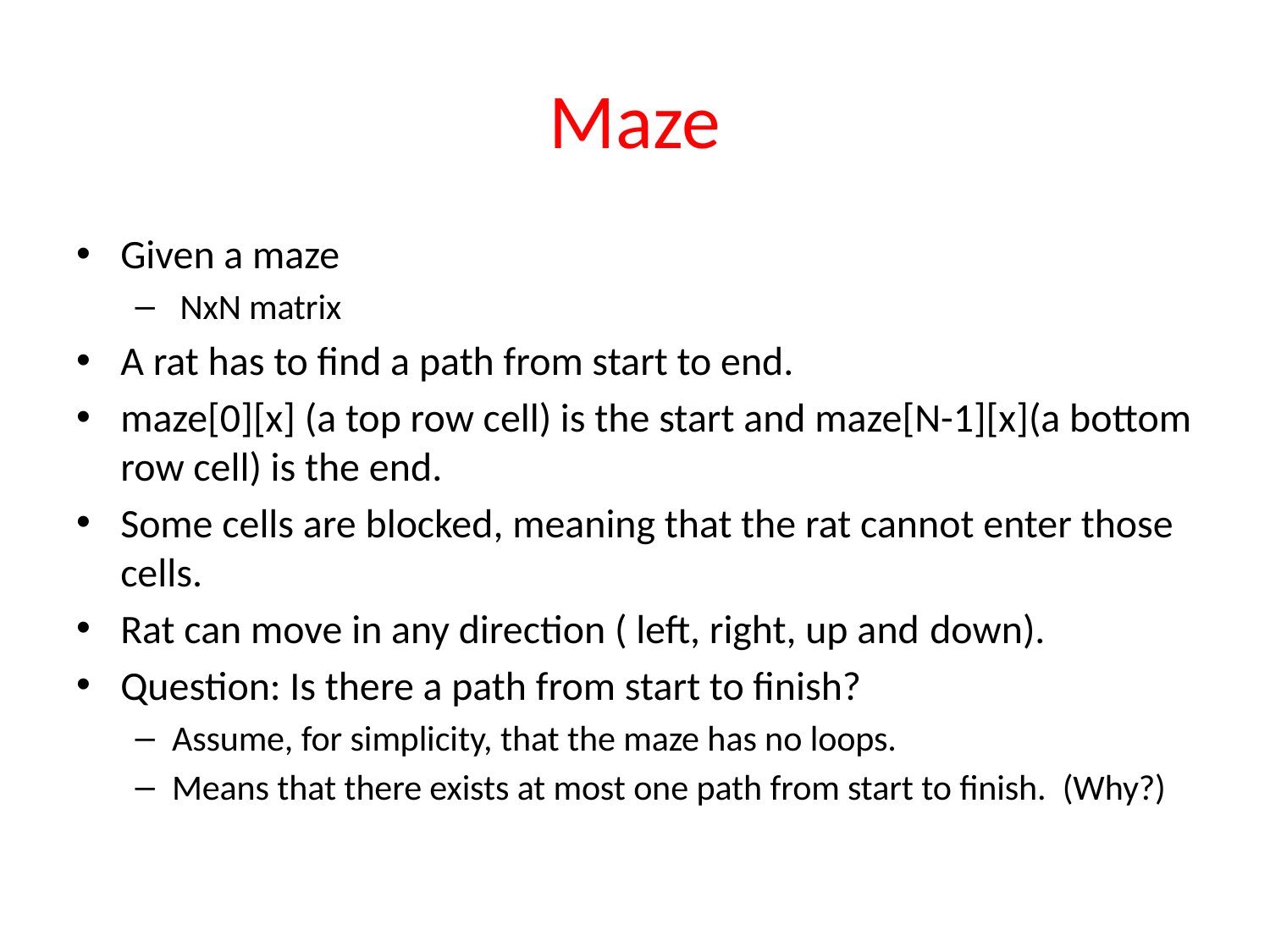

# Maze
Given a maze
 NxN matrix
A rat has to find a path from start to end.
maze[0][x] (a top row cell) is the start and maze[N-1][x](a bottom row cell) is the end.
Some cells are blocked, meaning that the rat cannot enter those cells.
Rat can move in any direction ( left, right, up and down).
Question: Is there a path from start to finish?
Assume, for simplicity, that the maze has no loops.
Means that there exists at most one path from start to finish.  (Why?)